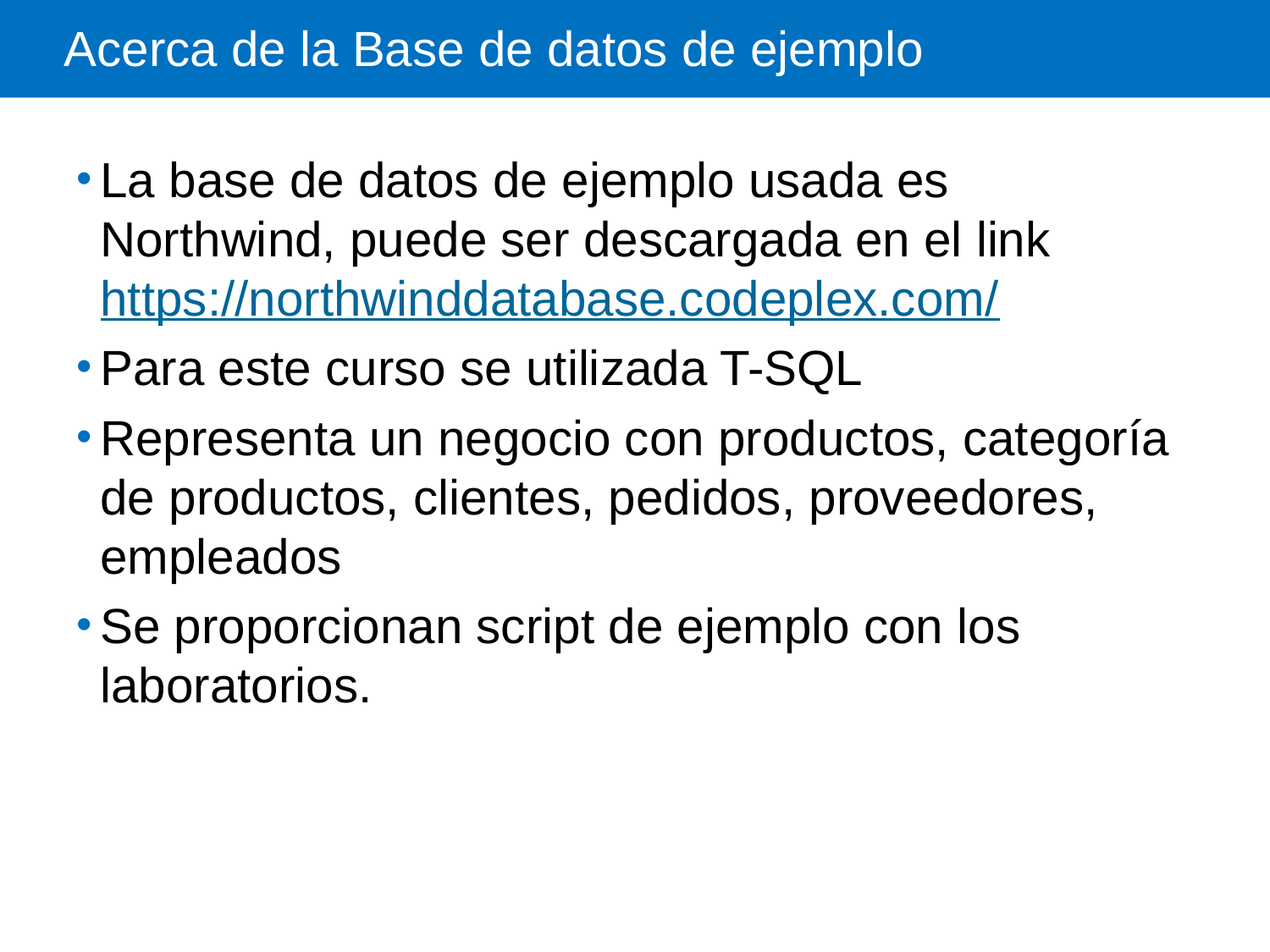

# Acerca de la Base de datos de ejemplo
La base de datos de ejemplo usada es Northwind, puede ser descargada en el link https://northwinddatabase.codeplex.com/
Para este curso se utilizada T-SQL
Representa un negocio con productos, categoría de productos, clientes, pedidos, proveedores, empleados
Se proporcionan script de ejemplo con los laboratorios.